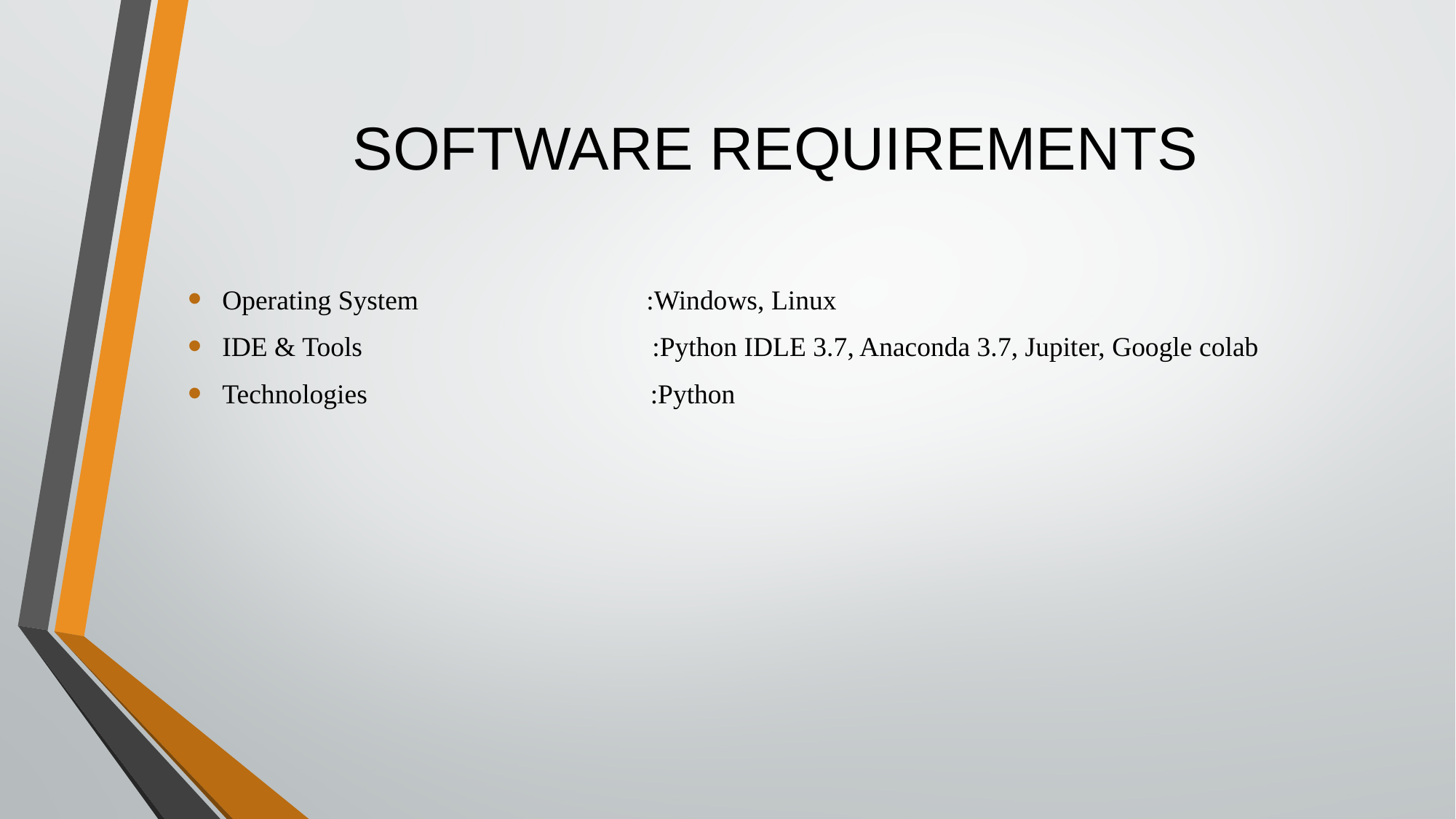

Operating System                                 :Windows, Linux
IDE & Tools                                          :Python IDLE 3.7, Anaconda 3.7, Jupiter, Google colab
Technologies                                         :Python
# SOFTWARE REQUIREMENTS